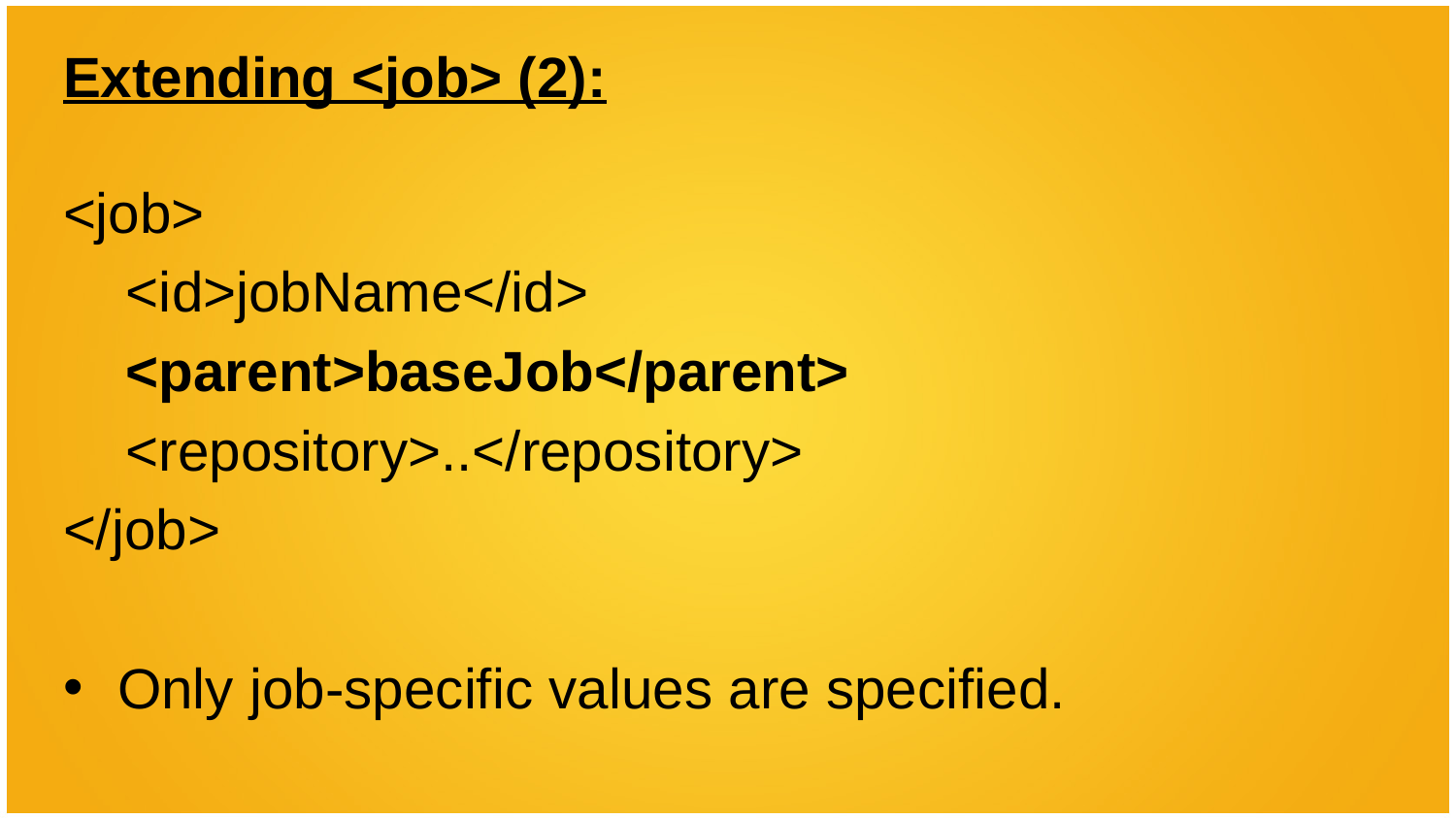

Extending <job> (2):

<job>
    <id>jobName</id>
    <parent>baseJob</parent>
    <repository>..</repository>
</job>

Only job-specific values are specified.